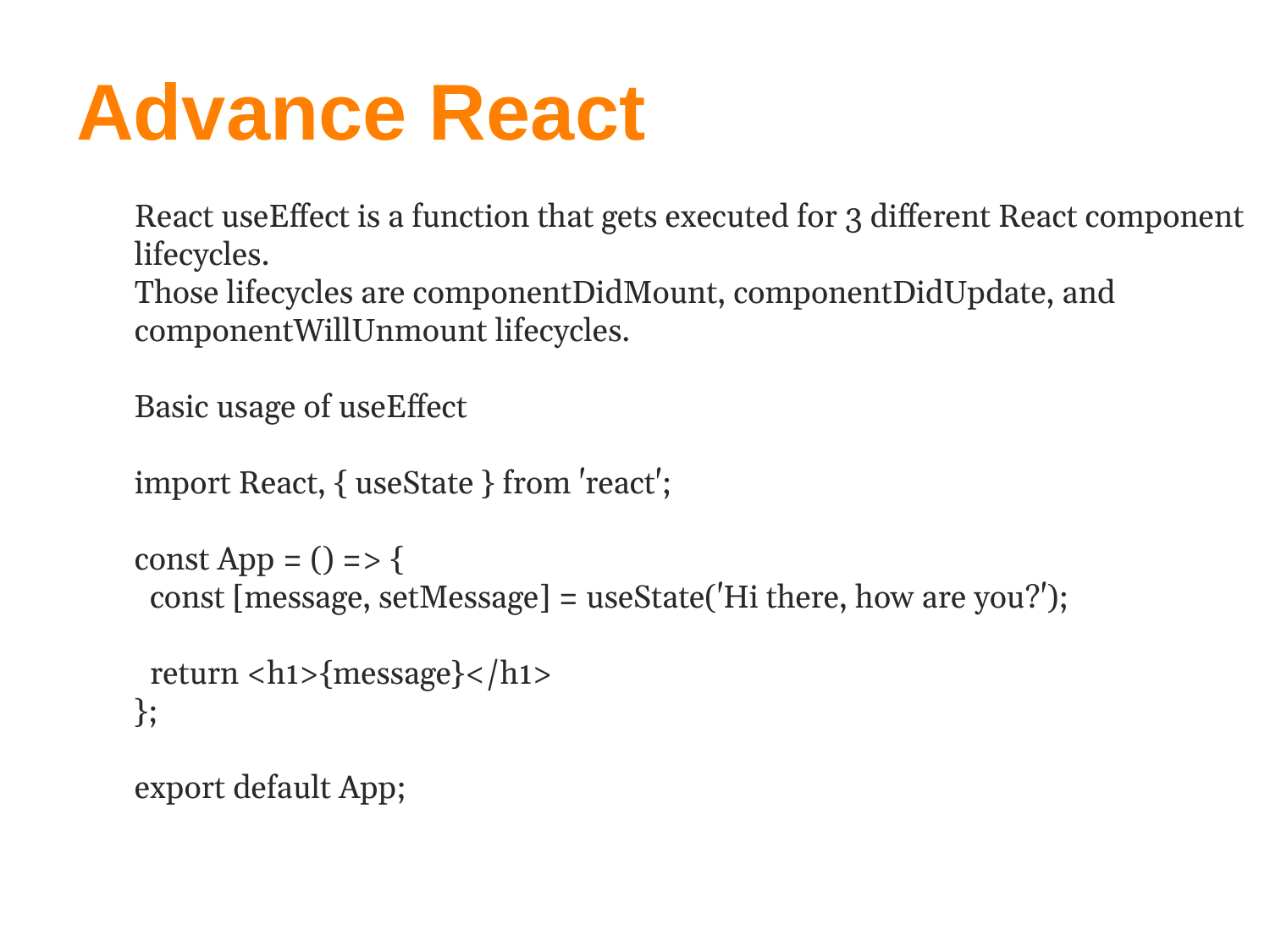

# Advance React
React useEffect is a function that gets executed for 3 different React component lifecycles.
Those lifecycles are componentDidMount, componentDidUpdate, and componentWillUnmount lifecycles.

Basic usage of useEffect

import React, { useState } from 'react';

const App = () => {
  const [message, setMessage] = useState('Hi there, how are you?');

  return <h1>{message}</h1>
};

export default App;